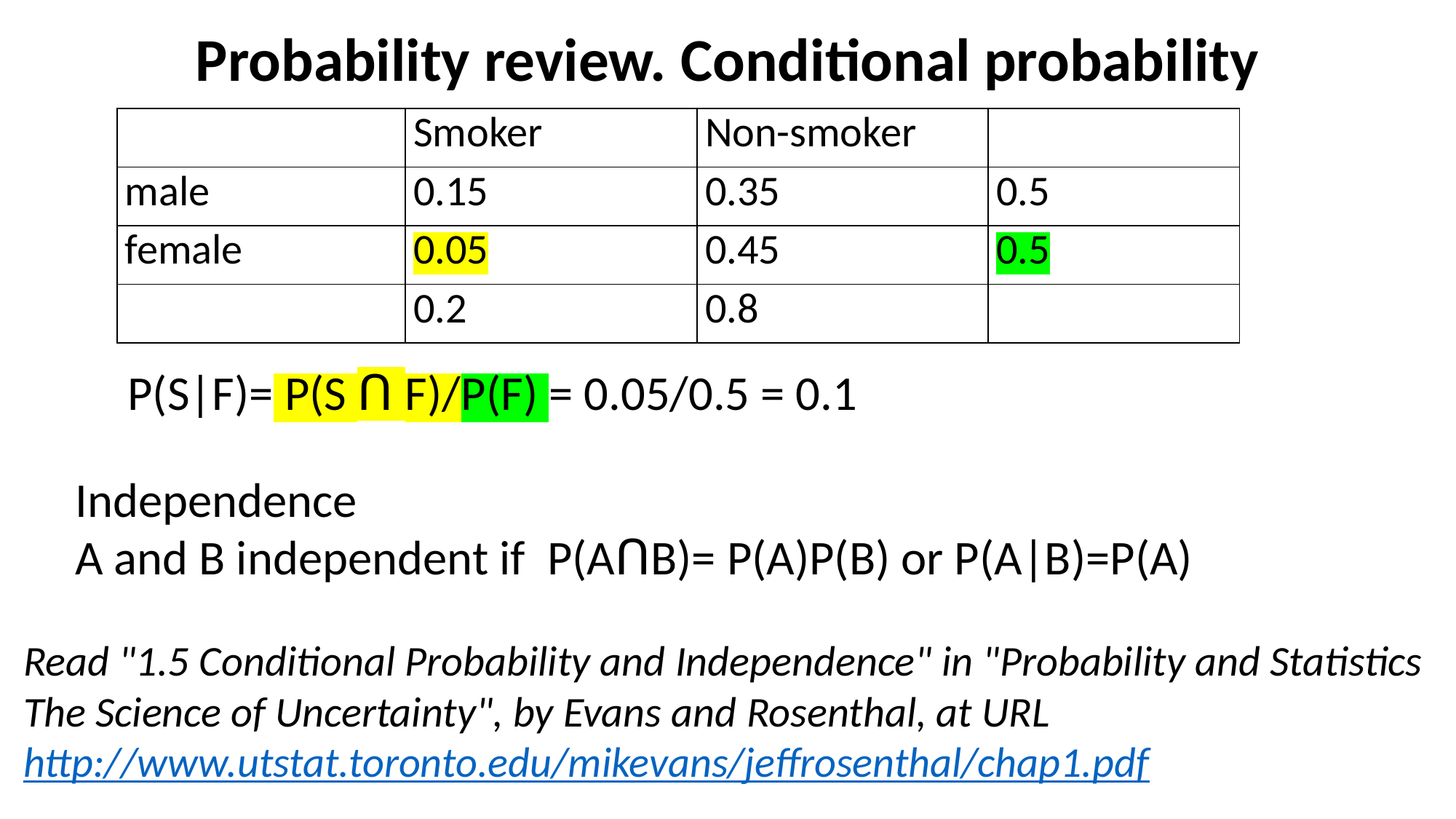

# Probability review. Conditional probability
|  | Smoker | Non-smoker |  |
| --- | --- | --- | --- |
| male | 0.15 | 0.35 | 0.5 |
| female | 0.05 | 0.45 | 0.5 |
|  | 0.2 | 0.8 |  |
P(S|F)= P(S ꓵ F)/P(F) = 0.05/0.5 = 0.1
Independence
A and B independent if  P(AꓵB)= P(A)P(B) or P(A|B)=P(A)
Read "1.5 Conditional Probability and Independence" in "Probability and Statistics The Science of Uncertainty", by Evans and Rosenthal, at URL  http://www.utstat.toronto.edu/mikevans/jeffrosenthal/chap1.pdf